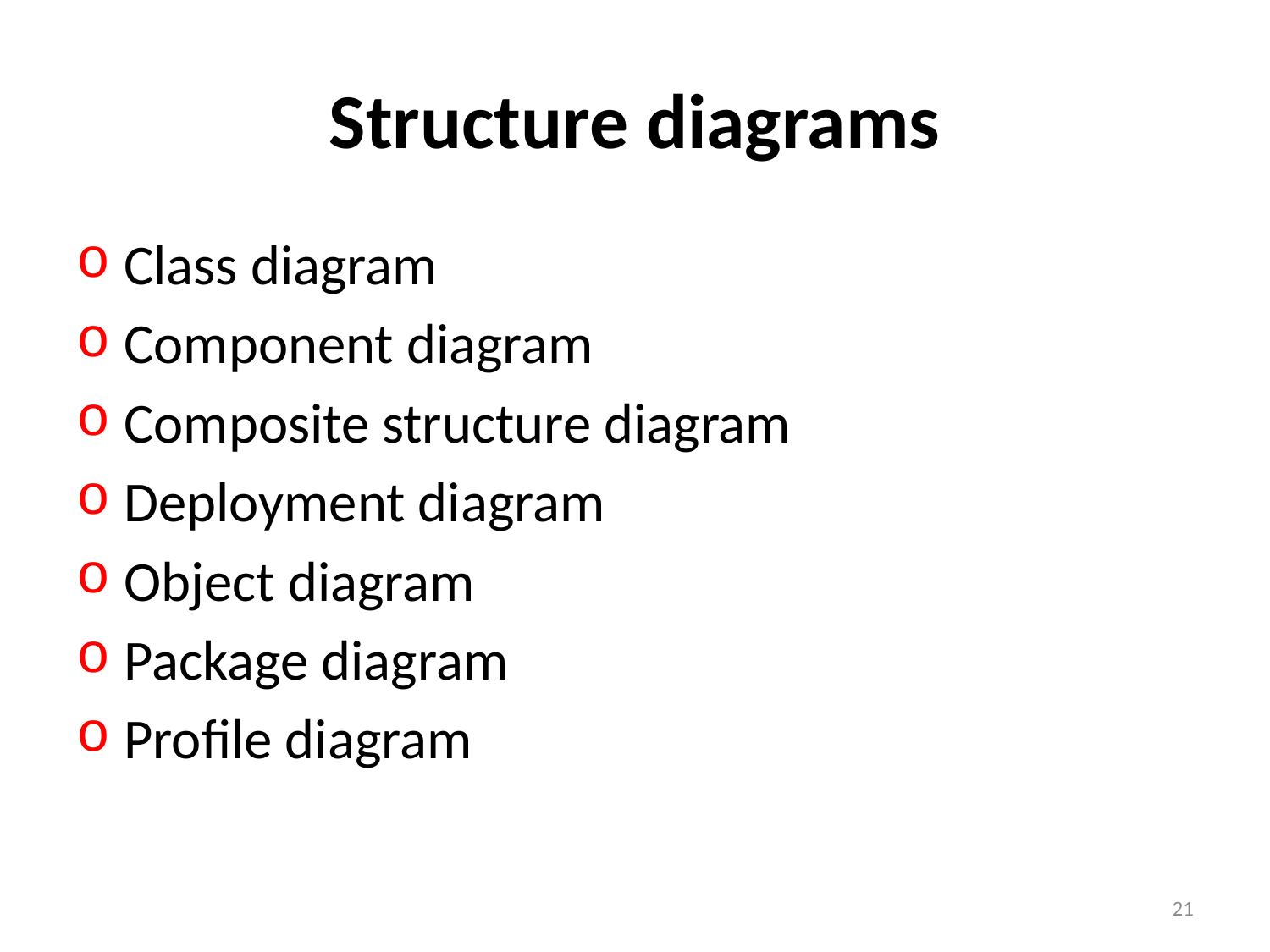

# Structure diagrams
Class diagram
Component diagram
Composite structure diagram
Deployment diagram
Object diagram
Package diagram
Profile diagram
21